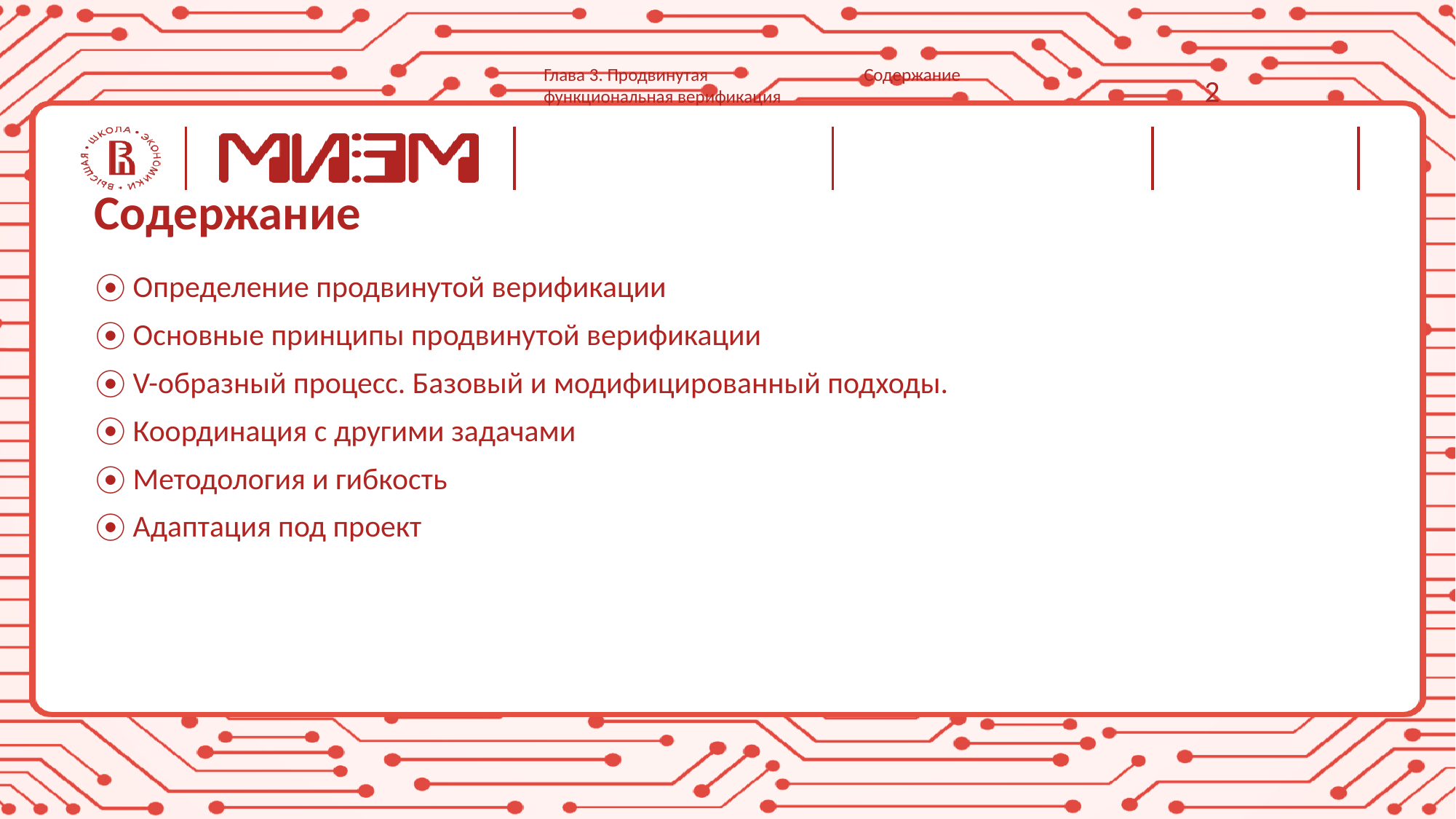

Глава 3. Продвинутая функциональная верификация
Содержание
2
# Содержание
 Определение продвинутой верификации
 Основные принципы продвинутой верификации
 V-образный процесс. Базовый и модифицированный подходы.
 Координация с другими задачами
 Методология и гибкость
 Адаптация под проект